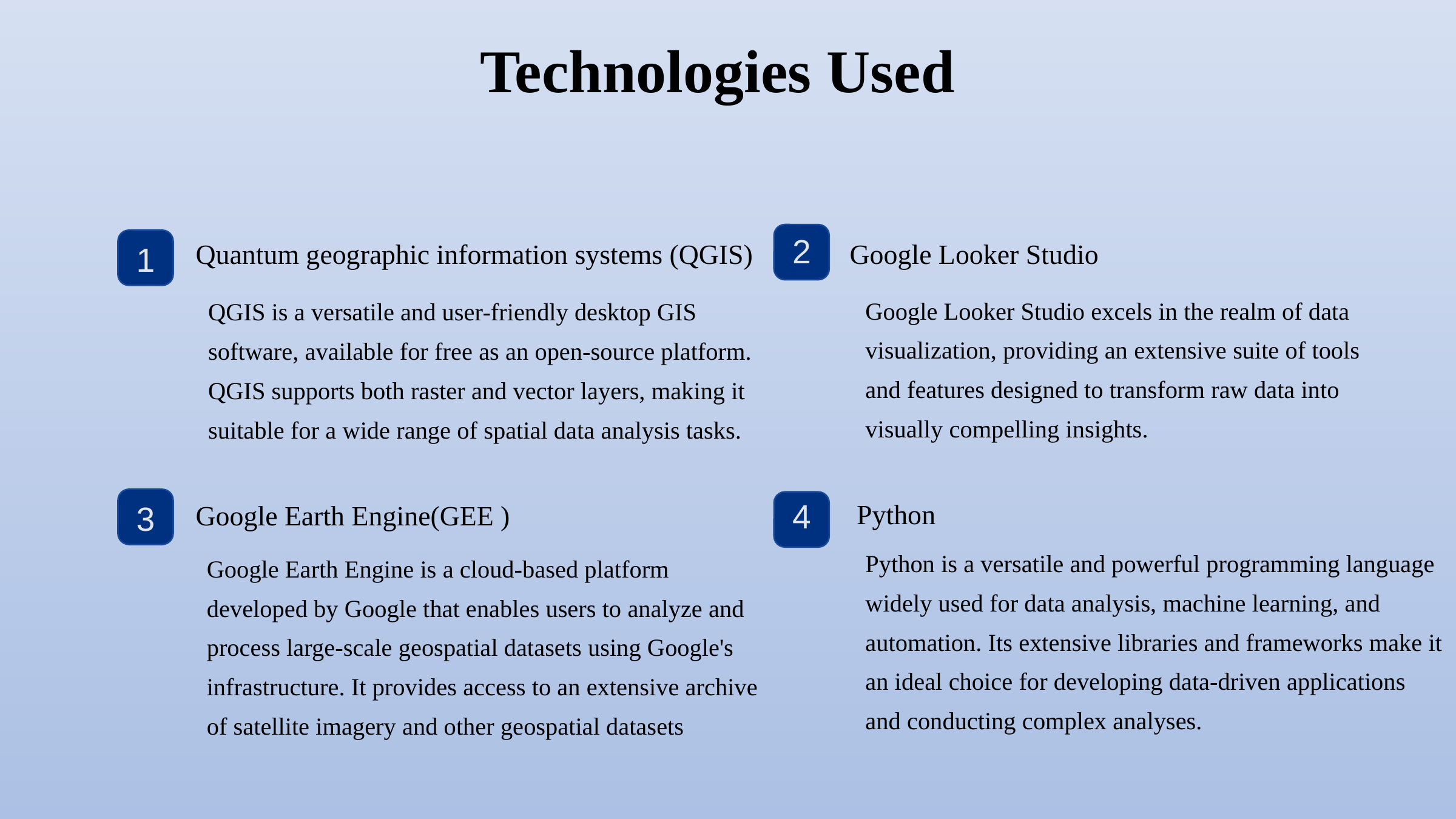

Technologies Used

Quantum geographic information systems (QGIS)
Google Looker Studio
2
1
Google Looker Studio excels in the realm of data visualization, providing an extensive suite of tools and features designed to transform raw data into visually compelling insights.
QGIS is a versatile and user-friendly desktop GIS software, available for free as an open-source platform. QGIS supports both raster and vector layers, making it suitable for a wide range of spatial data analysis tasks.

Python

Google Earth Engine(GEE )
4
3
Python is a versatile and powerful programming language widely used for data analysis, machine learning, and automation. Its extensive libraries and frameworks make it an ideal choice for developing data-driven applications and conducting complex analyses.
Google Earth Engine is a cloud-based platform developed by Google that enables users to analyze and process large-scale geospatial datasets using Google's infrastructure. It provides access to an extensive archive of satellite imagery and other geospatial datasets